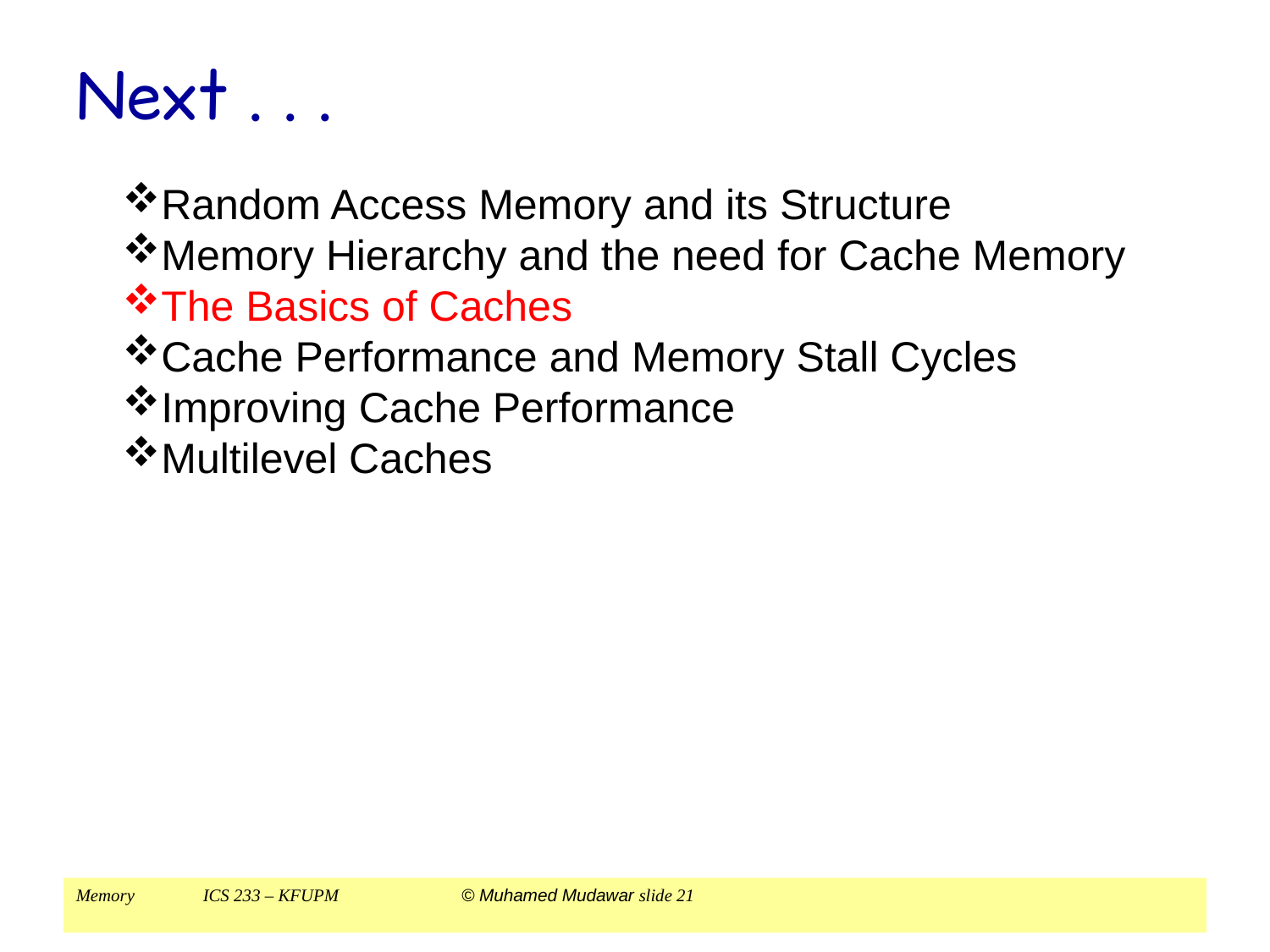

Next . . .
Random Access Memory and its Structure
Memory Hierarchy and the need for Cache Memory
The Basics of Caches
Cache Performance and Memory Stall Cycles
Improving Cache Performance
Multilevel Caches